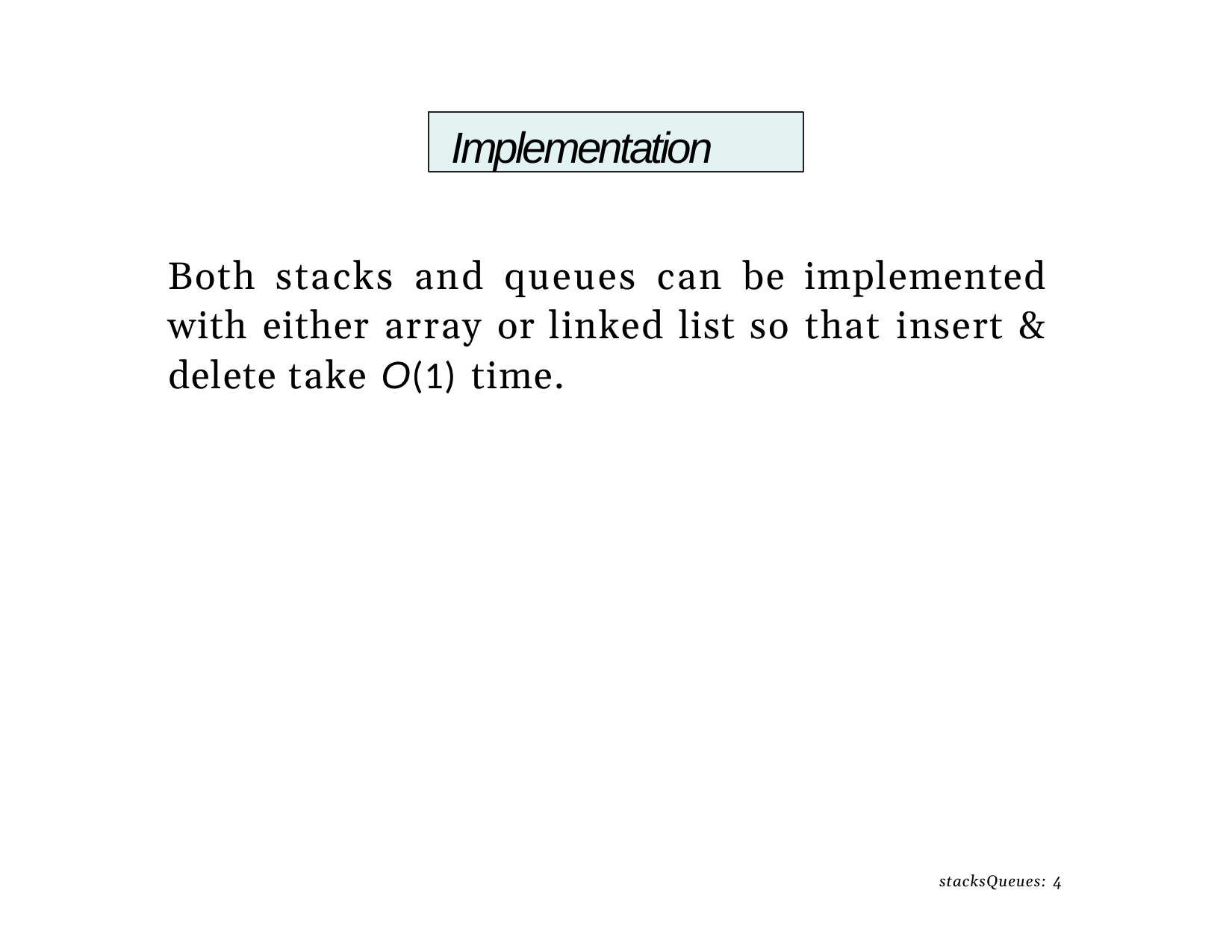

Implementation
Both stacks and queues can be implemented  with either array or linked list so that insert &  delete take O(1) time.
stacksQueues: 4